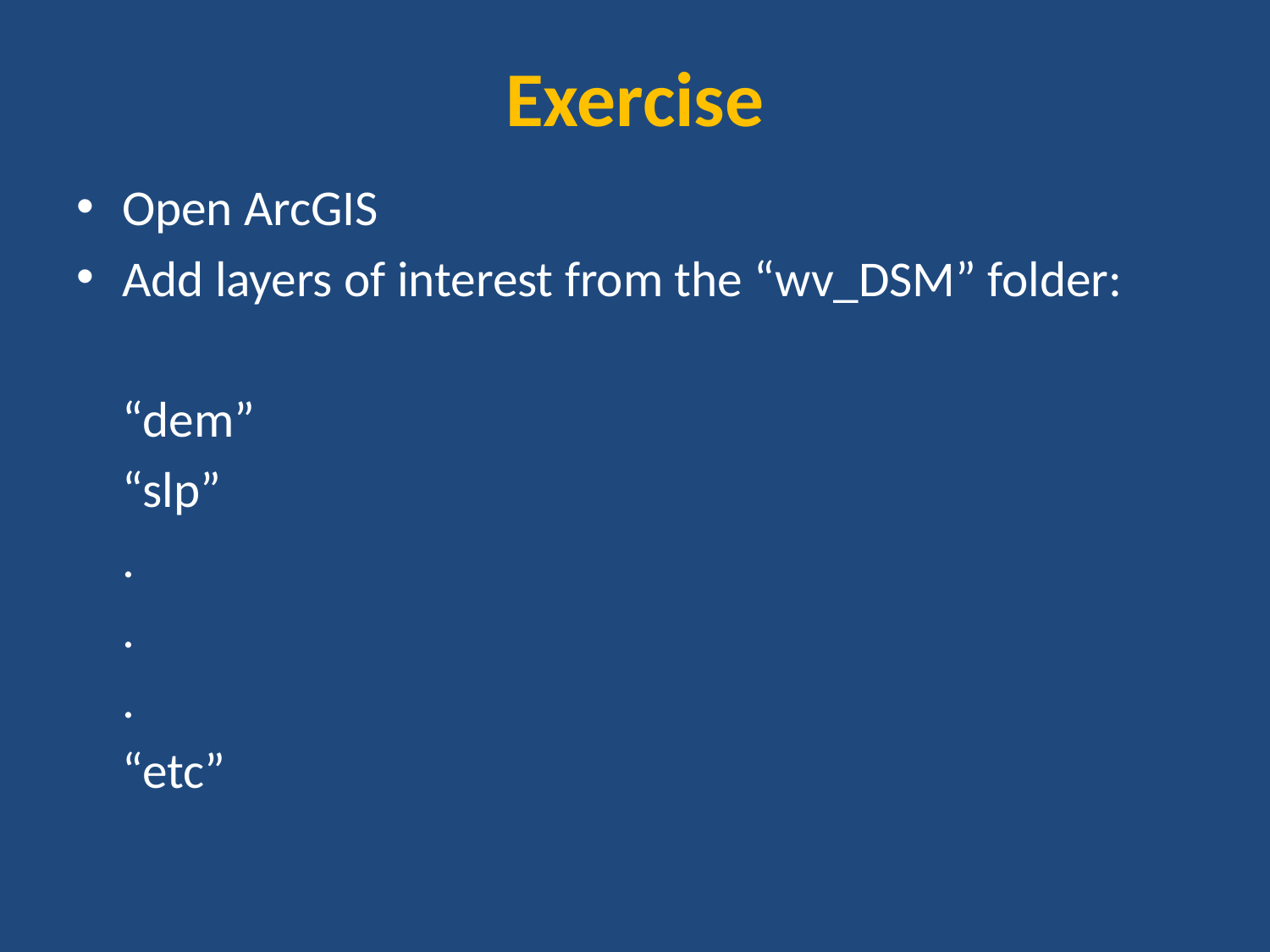

# Exercise
Open ArcGIS
Add layers of interest from the “wv_DSM” folder:

	“dem”
	“slp”
		.
		.
		.
	“etc”